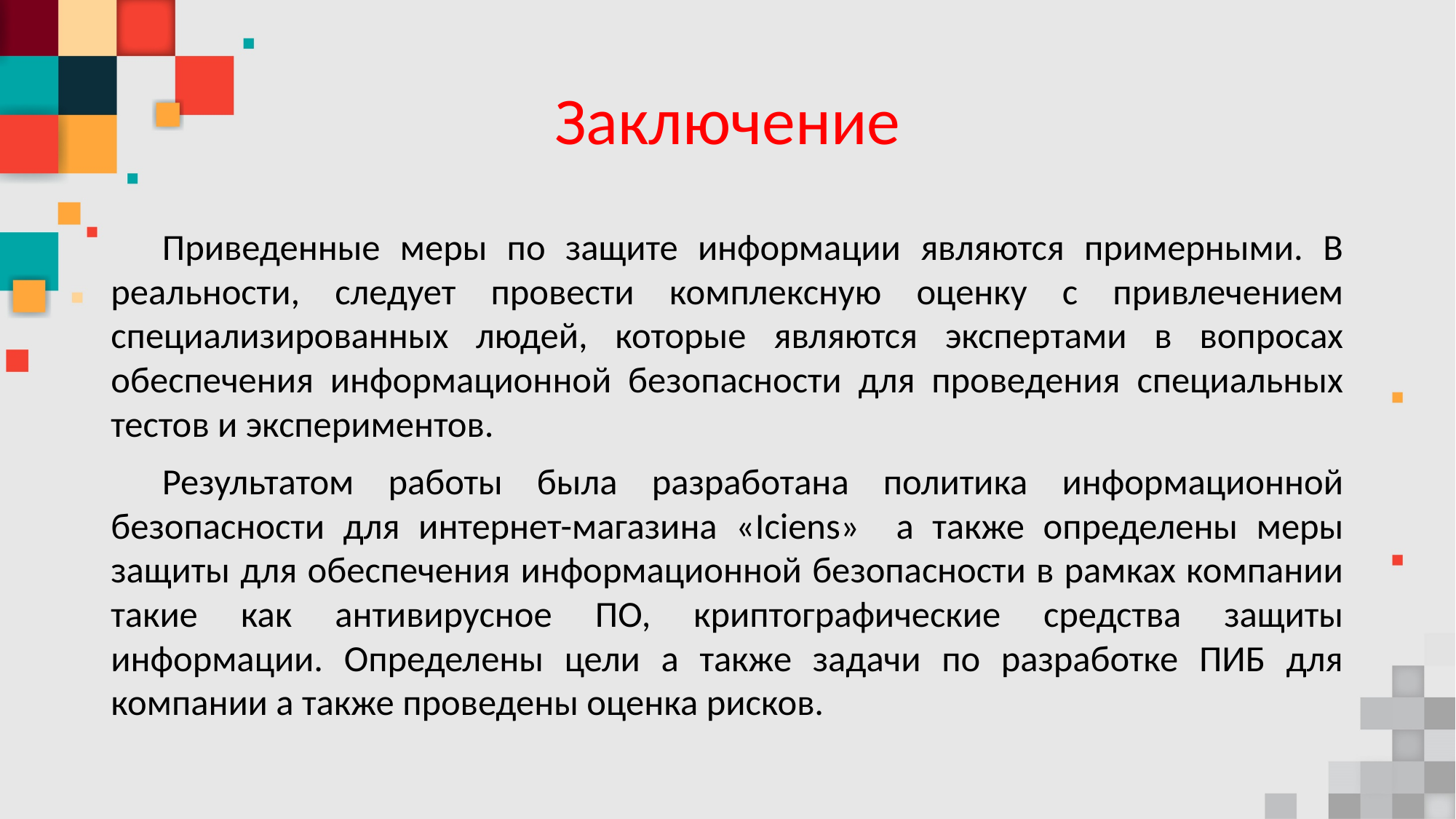

# Заключение
Приведенные меры по защите информации являются примерными. В реальности, следует провести комплексную оценку с привлечением специализированных людей, которые являются экспертами в вопросах обеспечения информационной безопасности для проведения специальных тестов и экспериментов.
Результатом работы была разработана политика информационной безопасности для интернет-магазина «Iciens»  а также определены меры защиты для обеспечения информационной безопасности в рамках компании такие как антивирусное ПО, криптографические средства защиты информации. Определены цели а также задачи по разработке ПИБ для компании а также проведены оценка рисков.